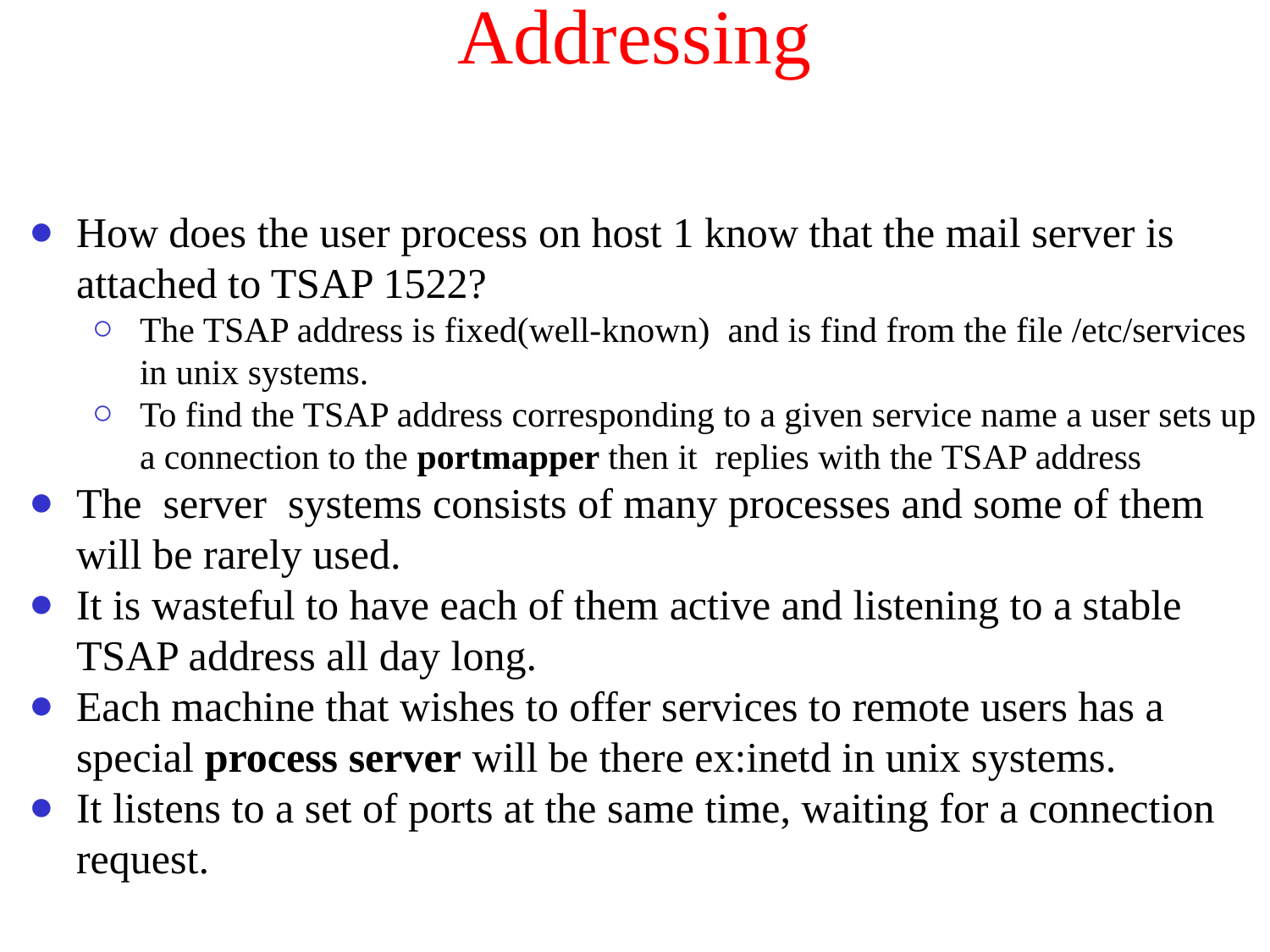

# Addressing

How does the user process on host 1 know that the mail server is attached to TSAP 1522?
The TSAP address is fixed(well-known)  and is find from the file /etc/services in unix systems.
To find the TSAP address corresponding to a given service name a user sets up a connection to the portmapper then it  replies with the TSAP address
The  server  systems consists of many processes and some of them will be rarely used.
It is wasteful to have each of them active and listening to a stable TSAP address all day long.
Each machine that wishes to offer services to remote users has a special process server will be there ex:inetd in unix systems.
It listens to a set of ports at the same time, waiting for a connection request.